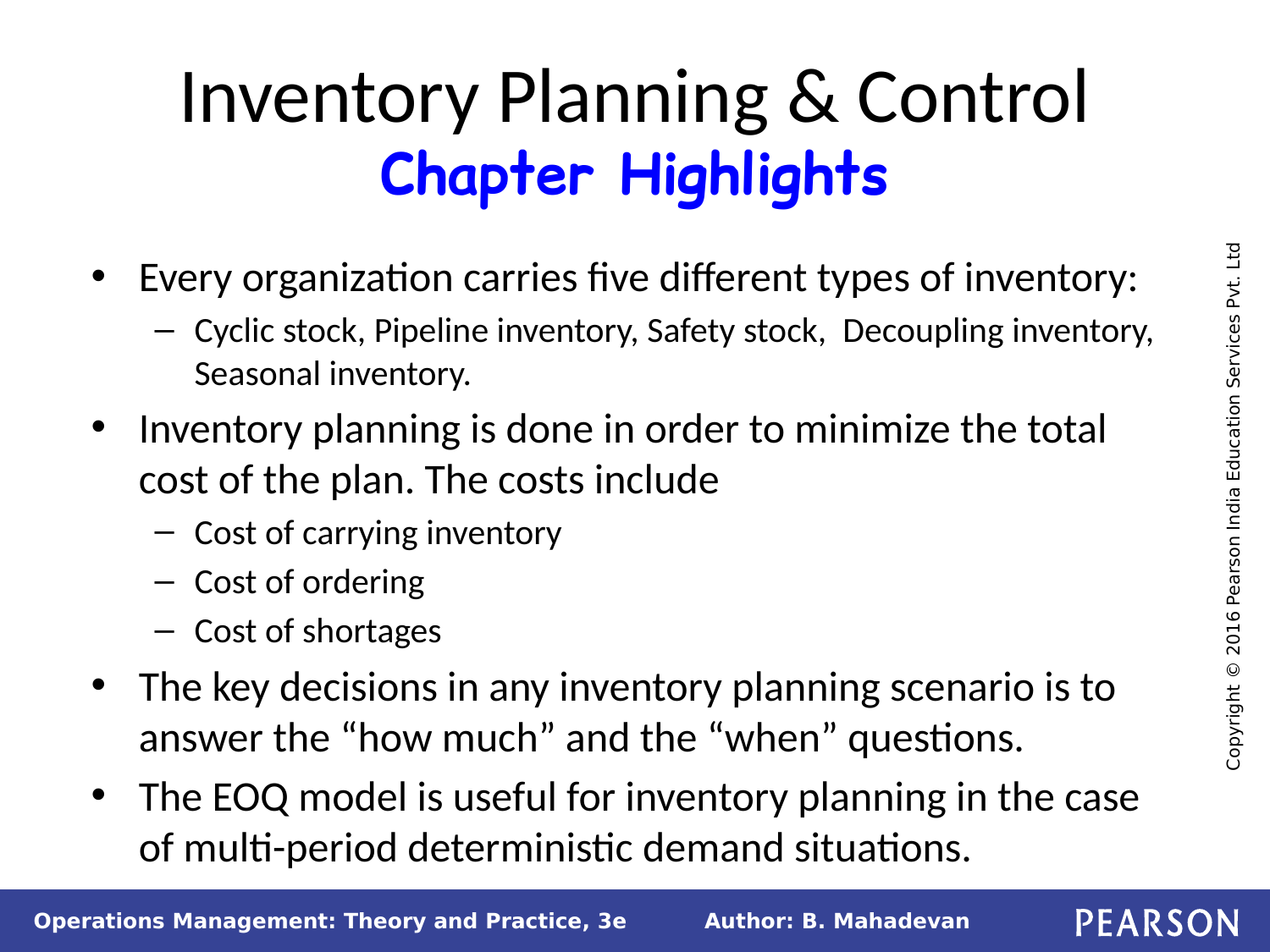

# Inventory Planning & Control Chapter Highlights
Every organization carries five different types of inventory:
Cyclic stock, Pipeline inventory, Safety stock,  Decoupling inventory, Seasonal inventory.
Inventory planning is done in order to minimize the total cost of the plan. The costs include
Cost of carrying inventory
Cost of ordering
Cost of shortages
The key decisions in any inventory planning scenario is to answer the “how much” and the “when” questions.
The EOQ model is useful for inventory planning in the case of multi-period deterministic demand situations.